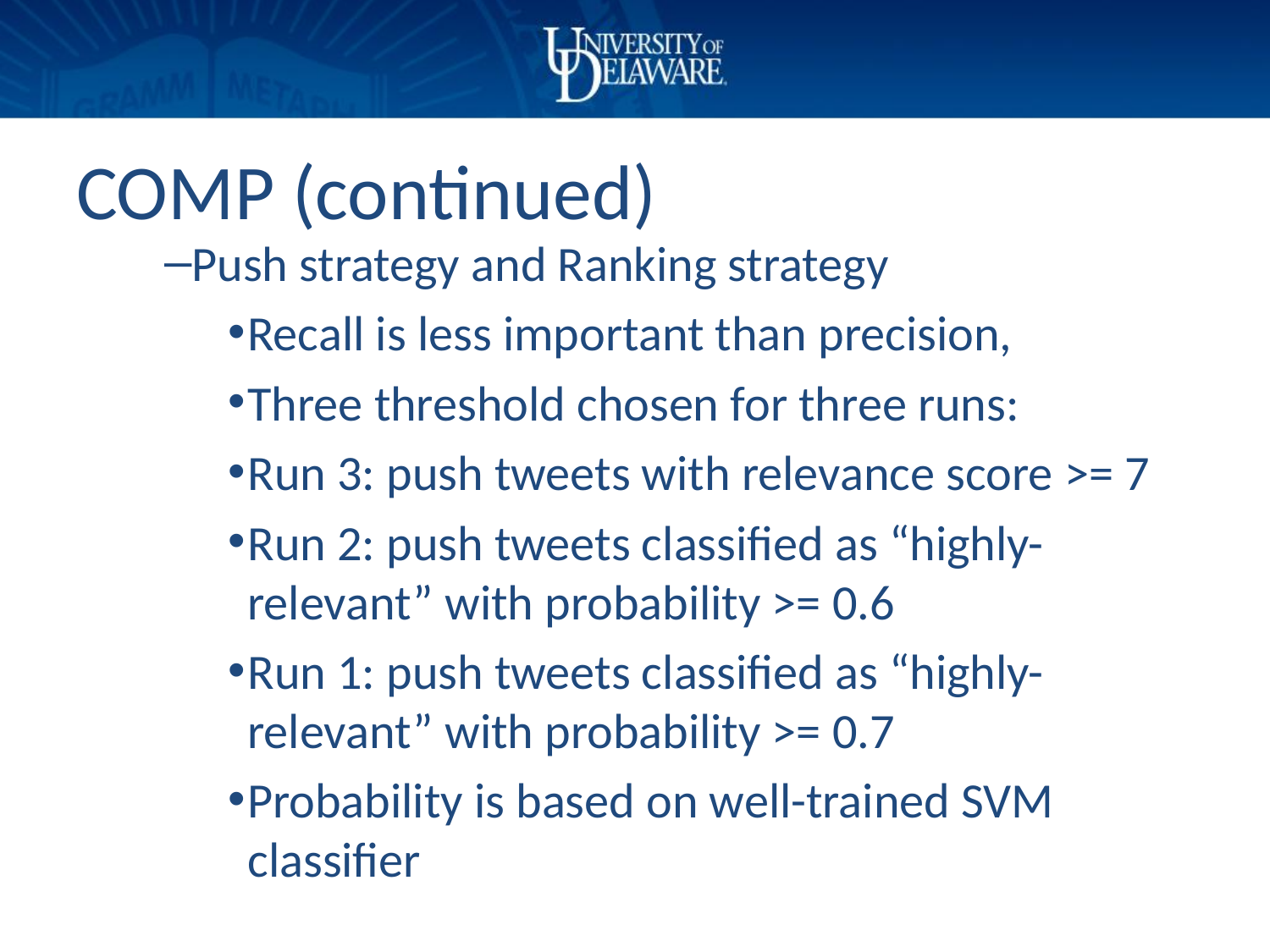

# COMP (continued)
Push strategy and Ranking strategy
Recall is less important than precision,
Three threshold chosen for three runs:
Run 3: push tweets with relevance score >= 7
Run 2: push tweets classified as “highly-relevant” with probability >= 0.6
Run 1: push tweets classified as “highly-relevant” with probability >= 0.7
Probability is based on well-trained SVM classifier